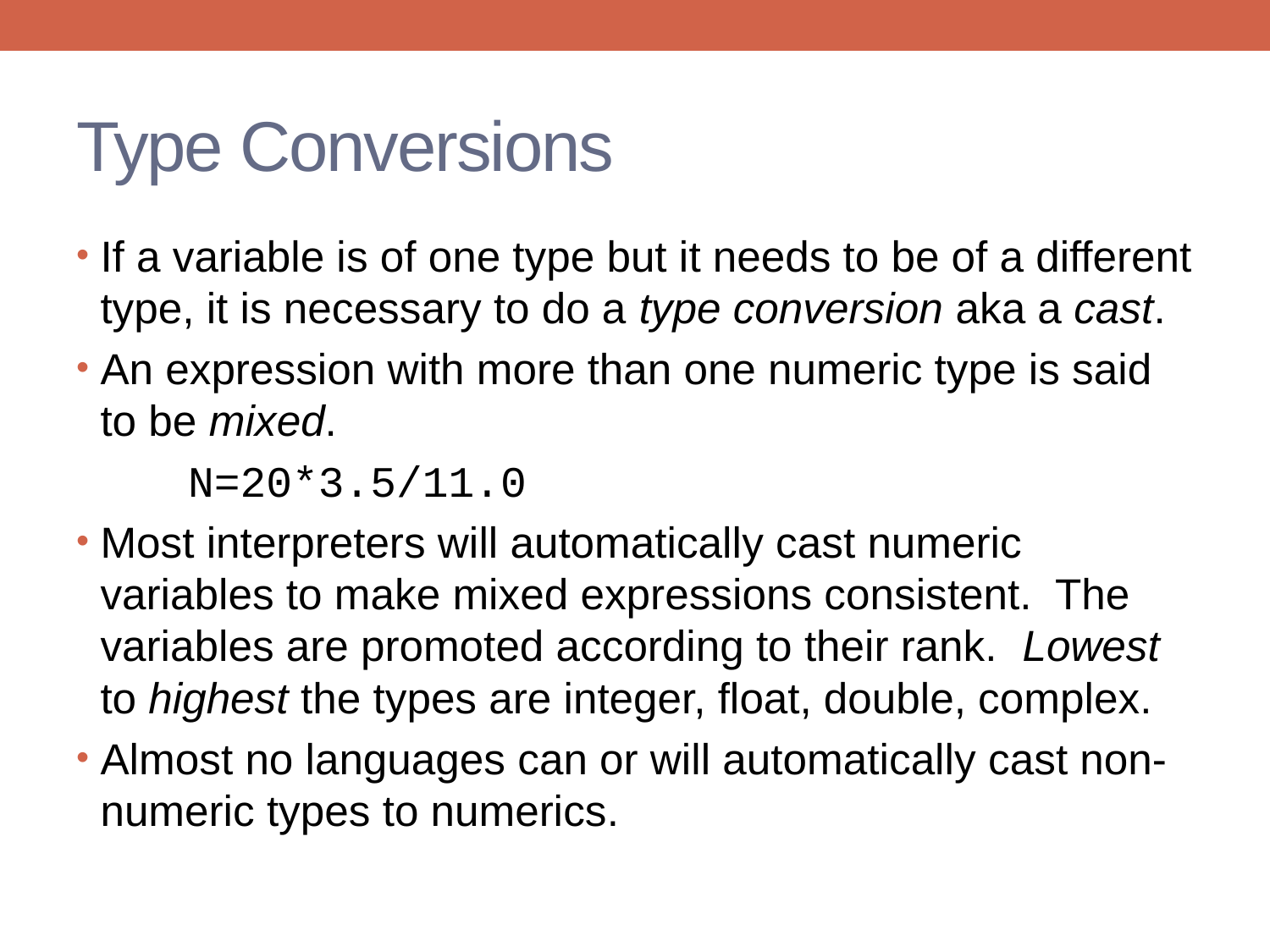

# Type Conversions
If a variable is of one type but it needs to be of a different type, it is necessary to do a type conversion aka a cast.
An expression with more than one numeric type is said to be mixed.
	N=20*3.5/11.0
Most interpreters will automatically cast numeric variables to make mixed expressions consistent.  The variables are promoted according to their rank.  Lowest to highest the types are integer, float, double, complex.
Almost no languages can or will automatically cast non-numeric types to numerics.